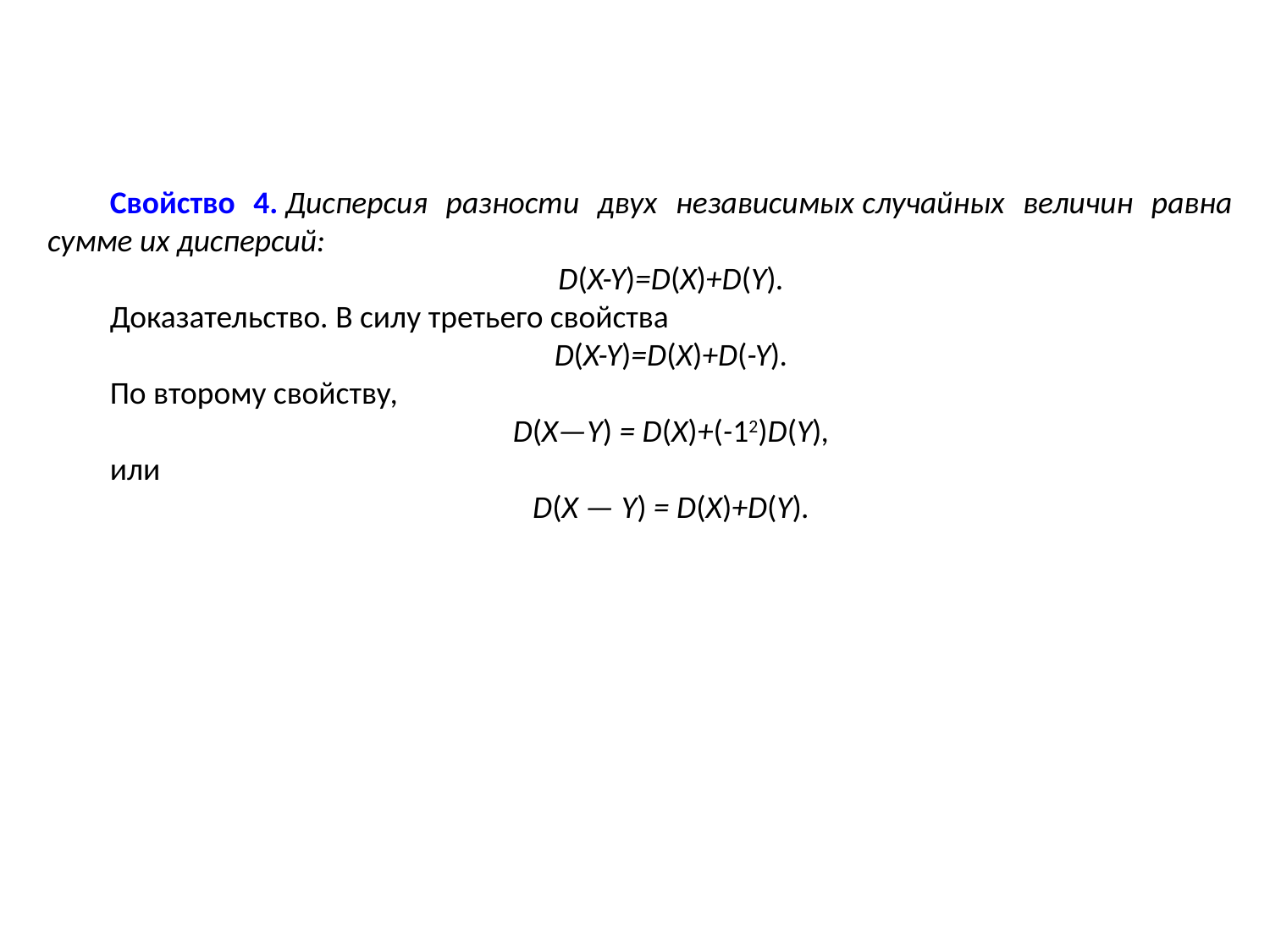

Свойство 4. Дисперсия разности двух независимых случайных величин равна сумме их дисперсий:
D(X-Y)=D(X)+D(Y).
Доказательство. В силу третьего свойства
D(X-Y)=D(X)+D(-Y).
По второму свойству,
D(X—Y) = D(X)+(-12)D(Y),
или
D(X — Y) = D(X)+D(Y).